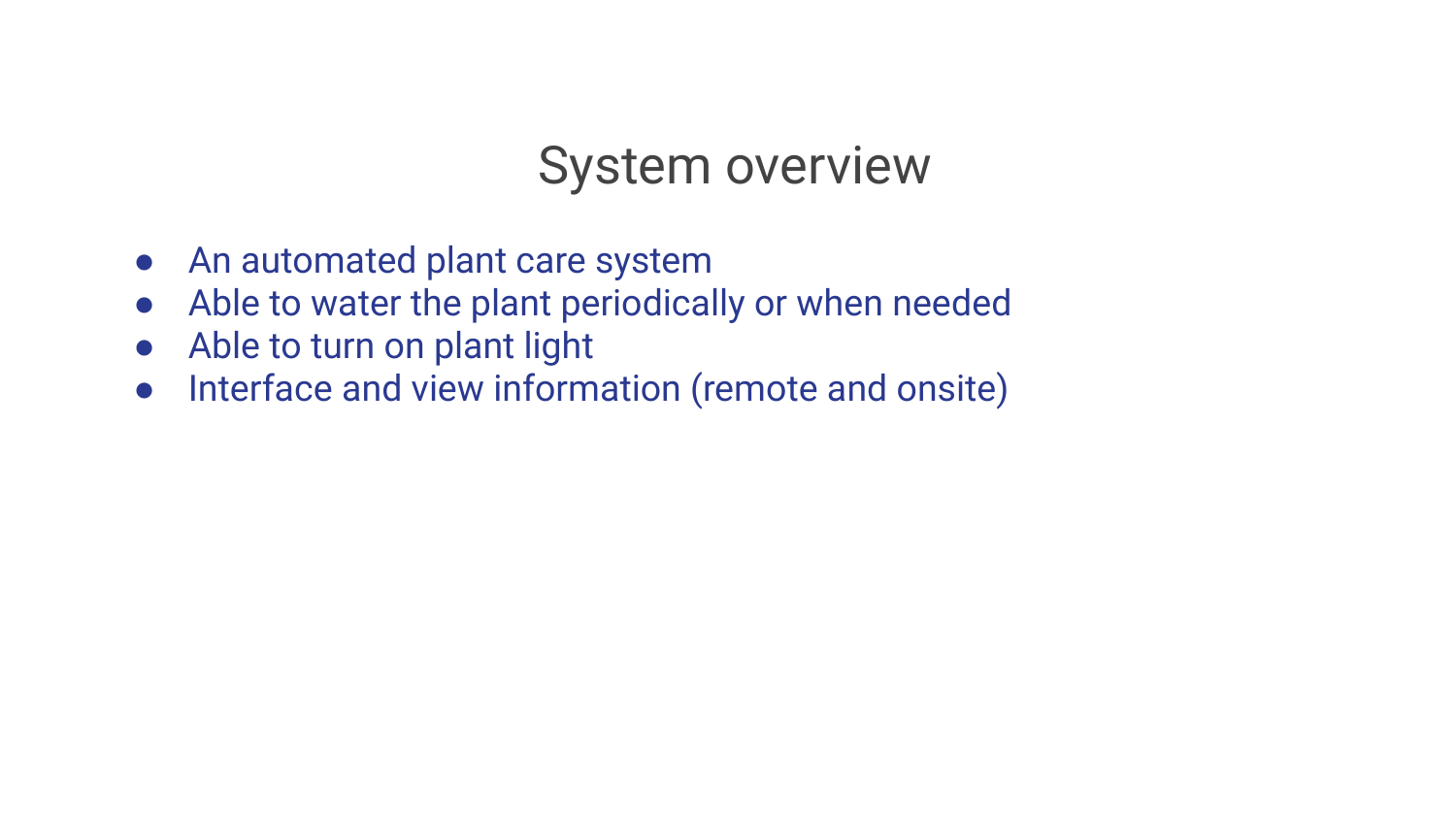

System overview
# An automated plant care system
Able to water the plant periodically or when needed
Able to turn on plant light
Interface and view information (remote and onsite)